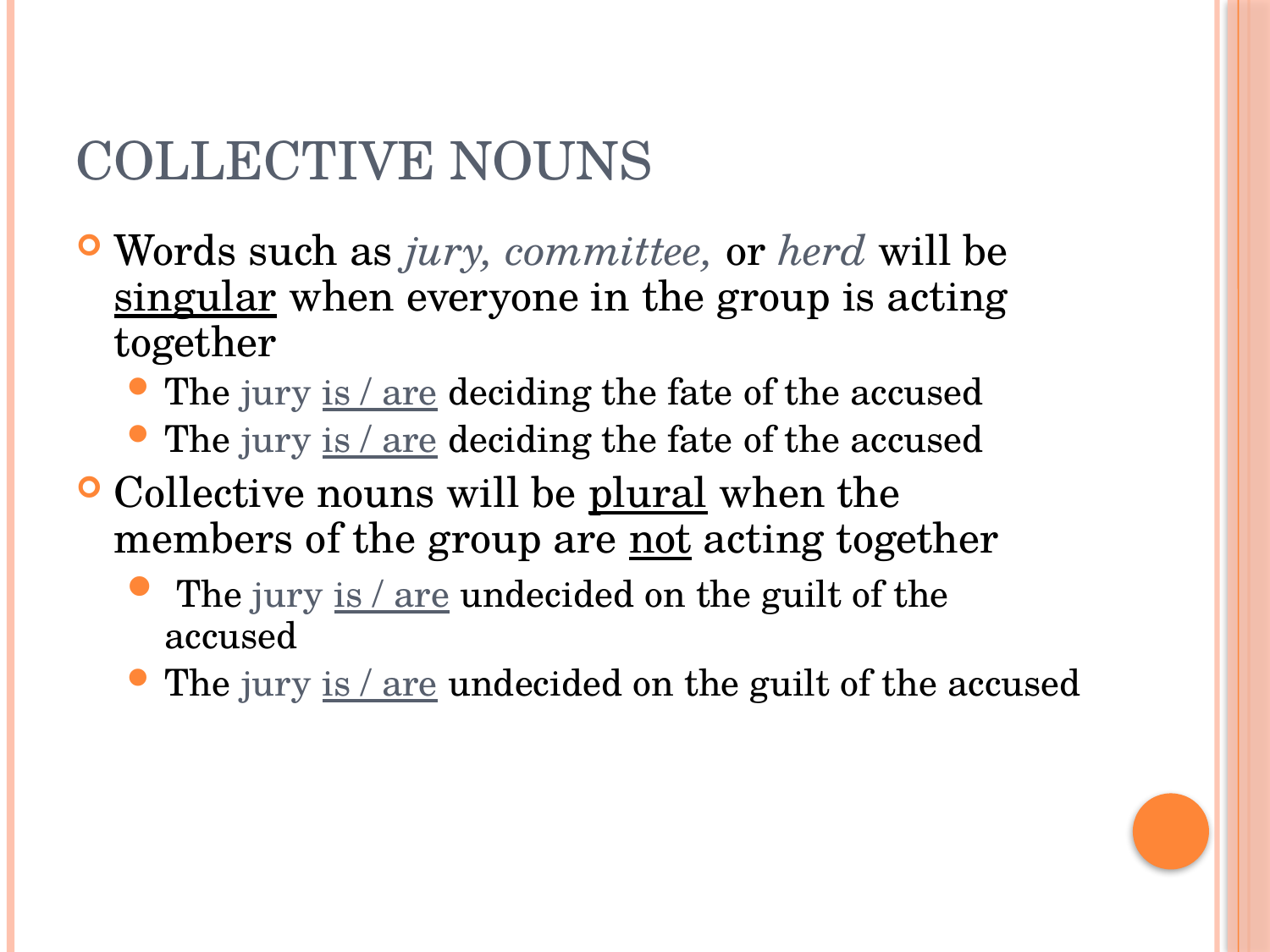

# Collective Nouns
Words such as jury, committee, or herd will be singular when everyone in the group is acting together
The jury is / are deciding the fate of the accused
The jury is / are deciding the fate of the accused
Collective nouns will be plural when the members of the group are not acting together
 The jury is / are undecided on the guilt of the accused
The jury is / are undecided on the guilt of the accused